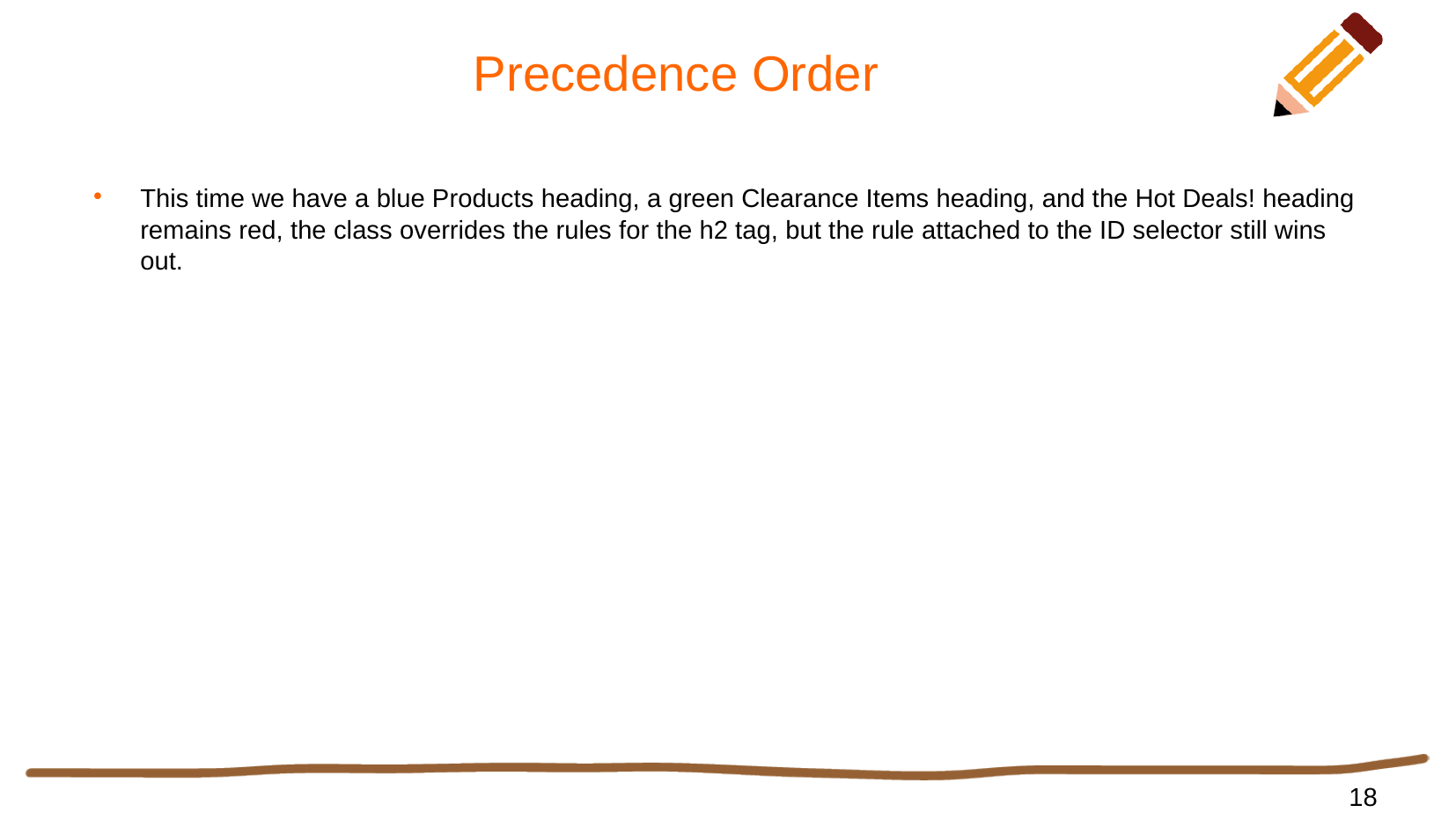

# Precedence Order
This time we have a blue Products heading, a green Clearance Items heading, and the Hot Deals! heading remains red, the class overrides the rules for the h2 tag, but the rule attached to the ID selector still wins out.
18